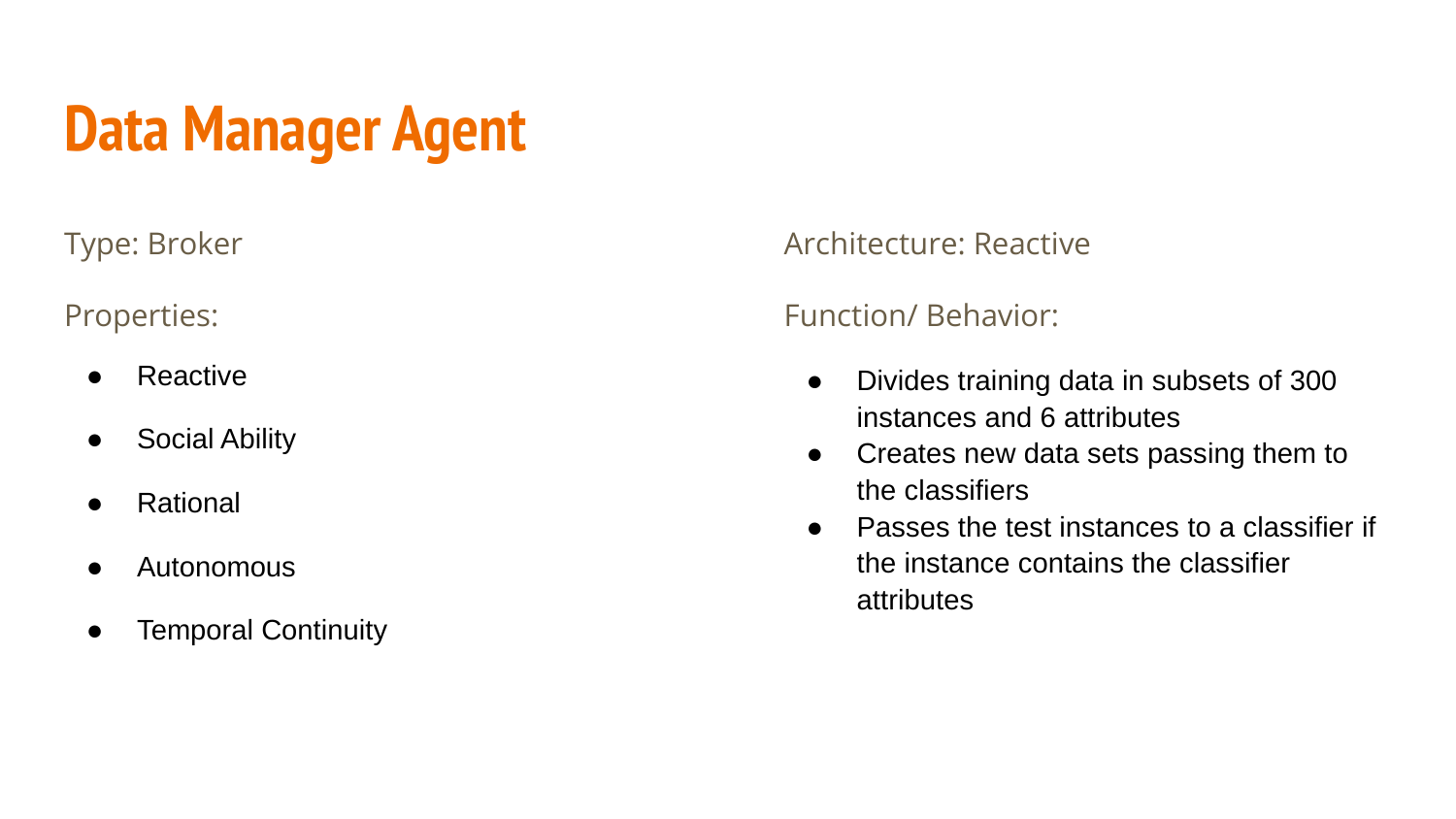

# Data Manager Agent
Type: Broker
Properties:
Reactive

Social Ability

Rational

Autonomous
Temporal Continuity

Architecture: Reactive
Function/ Behavior:
Divides training data in subsets of 300 instances and 6 attributes
Creates new data sets passing them to the classifiers
Passes the test instances to a classifier if the instance contains the classifier attributes